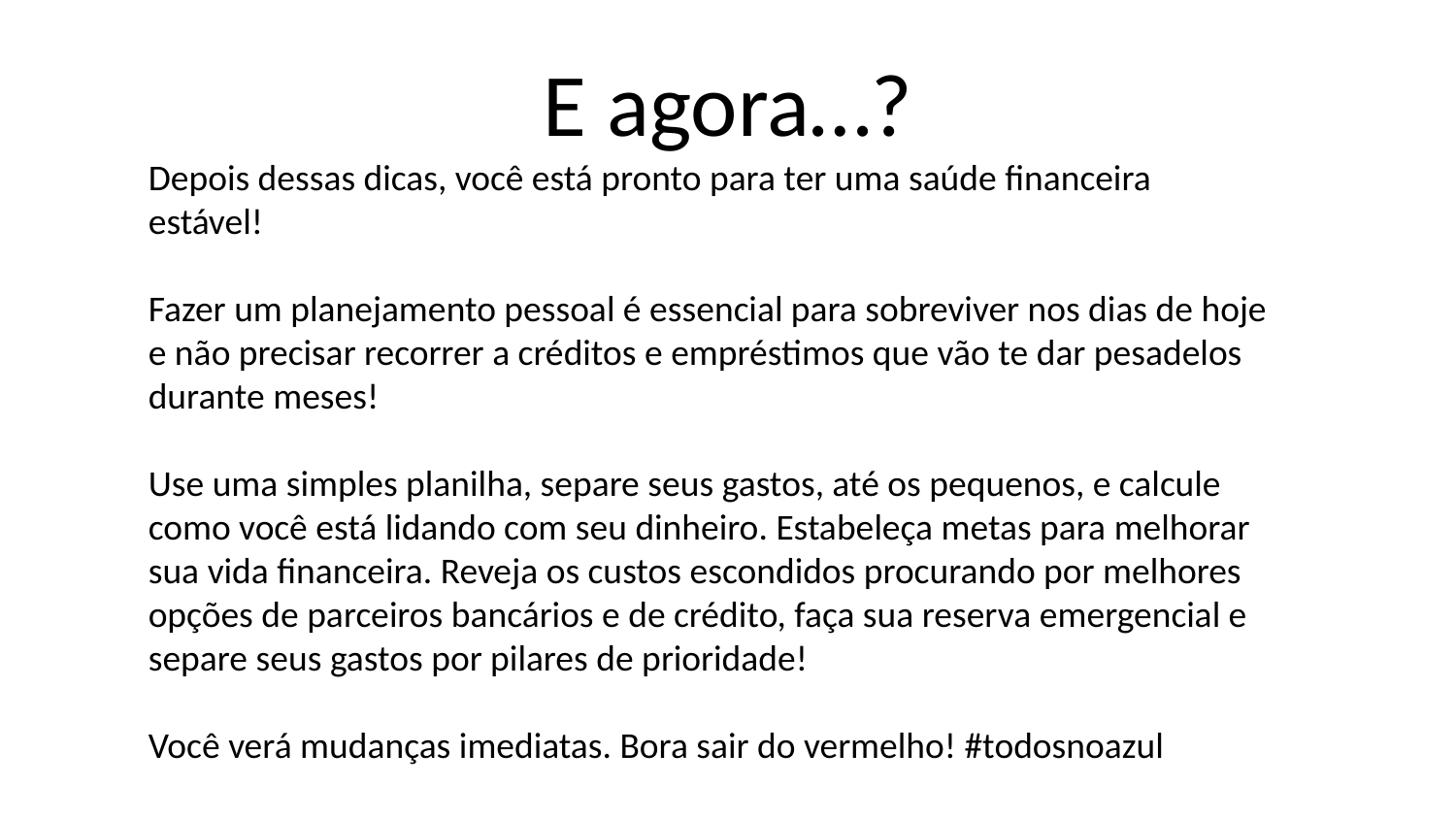

# E agora…?
Depois dessas dicas, você está pronto para ter uma saúde financeira  estável!

Fazer um planejamento pessoal é essencial para sobreviver nos dias de hoje e não precisar recorrer a créditos e empréstimos que vão te dar pesadelos durante meses!

Use uma simples planilha, separe seus gastos, até os pequenos, e calcule como você está lidando com seu dinheiro. Estabeleça metas para melhorar sua vida financeira. Reveja os custos escondidos procurando por melhores opções de parceiros bancários e de crédito, faça sua reserva emergencial e separe seus gastos por pilares de prioridade!

Você verá mudanças imediatas. Bora sair do vermelho! #todosnoazul